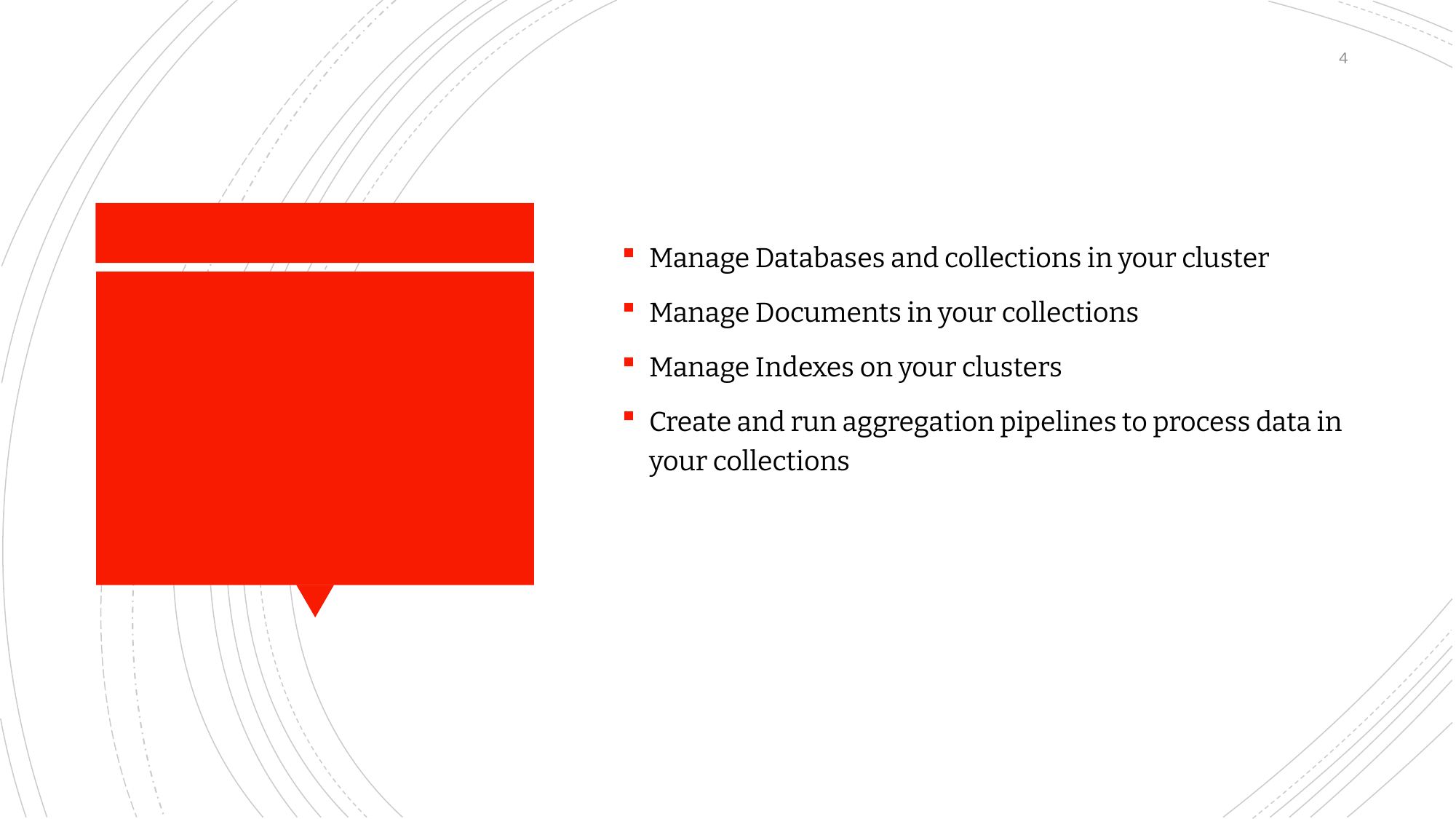

4
Manage Databases and collections in your cluster
Manage Documents in your collections
Manage Indexes on your clusters
Create and run aggregation pipelines to process data in your collections

#